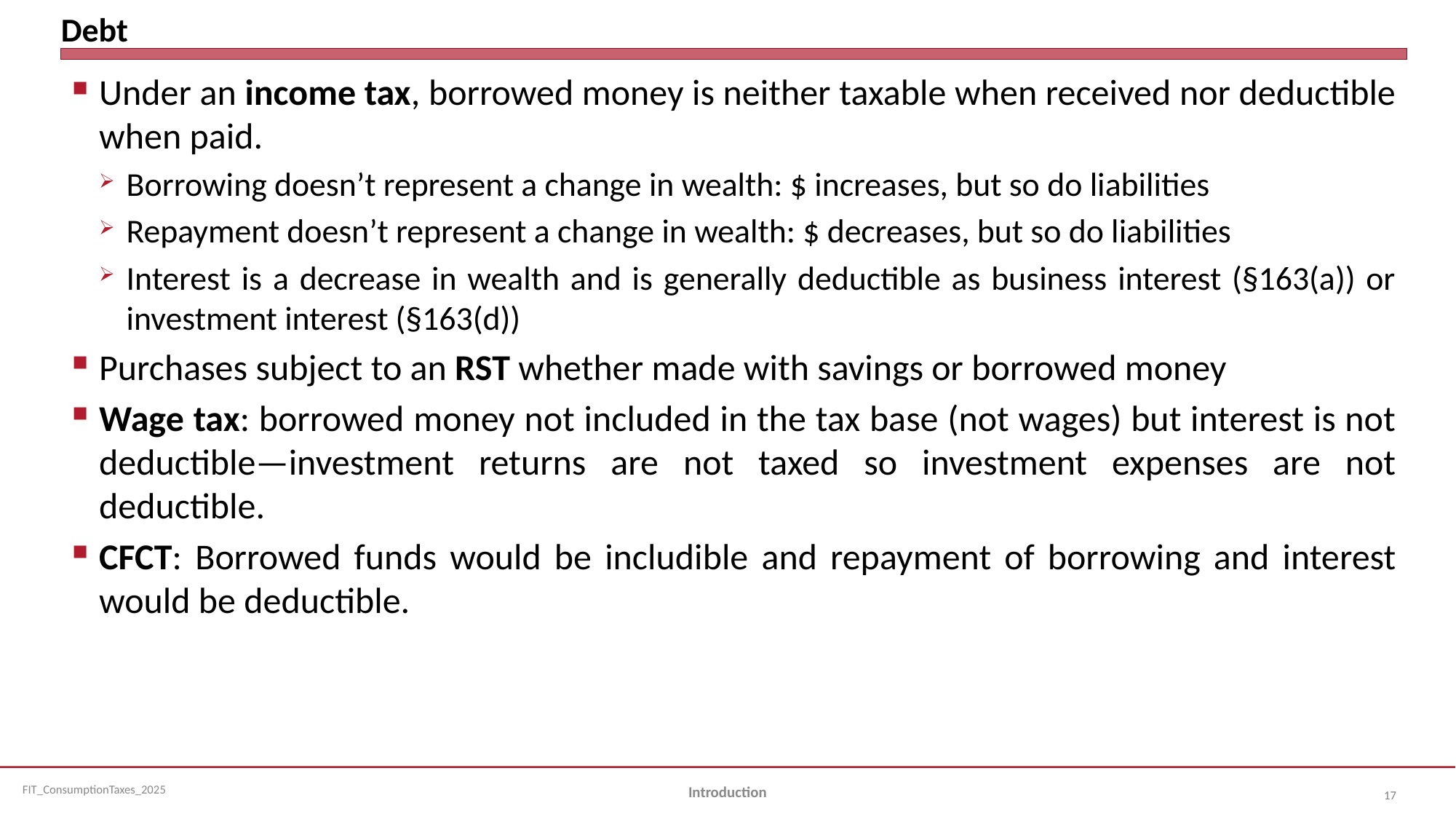

# Debt
Under an income tax, borrowed money is neither taxable when received nor deductible when paid.
Borrowing doesn’t represent a change in wealth: $ increases, but so do liabilities
Repayment doesn’t represent a change in wealth: $ decreases, but so do liabilities
Interest is a decrease in wealth and is generally deductible as business interest (§163(a)) or investment interest (§163(d))
Purchases subject to an RST whether made with savings or borrowed money
Wage tax: borrowed money not included in the tax base (not wages) but interest is not deductible—investment returns are not taxed so investment expenses are not deductible.
CFCT: Borrowed funds would be includible and repayment of borrowing and interest would be deductible.

Introduction
17